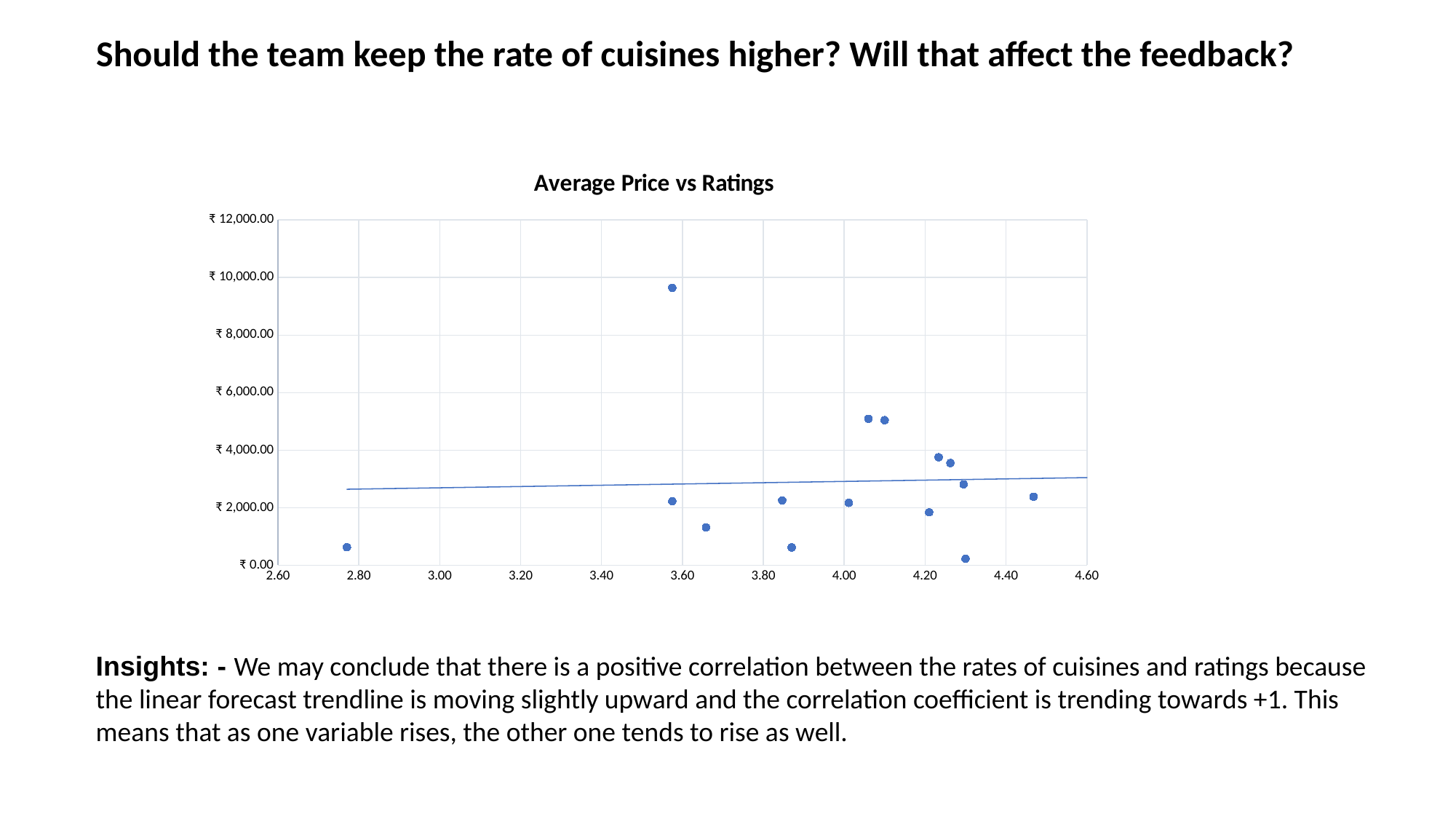

Should the team keep the rate of cuisines higher? Will that affect the feedback?

### Chart: Average Price vs Ratings

| Category | Average Price |
|---|---|
Insights: - We may conclude that there is a positive correlation between the rates of cuisines and ratings because the linear forecast trendline is moving slightly upward and the correlation coefficient is trending towards +1. This means that as one variable rises, the other one tends to rise as well.